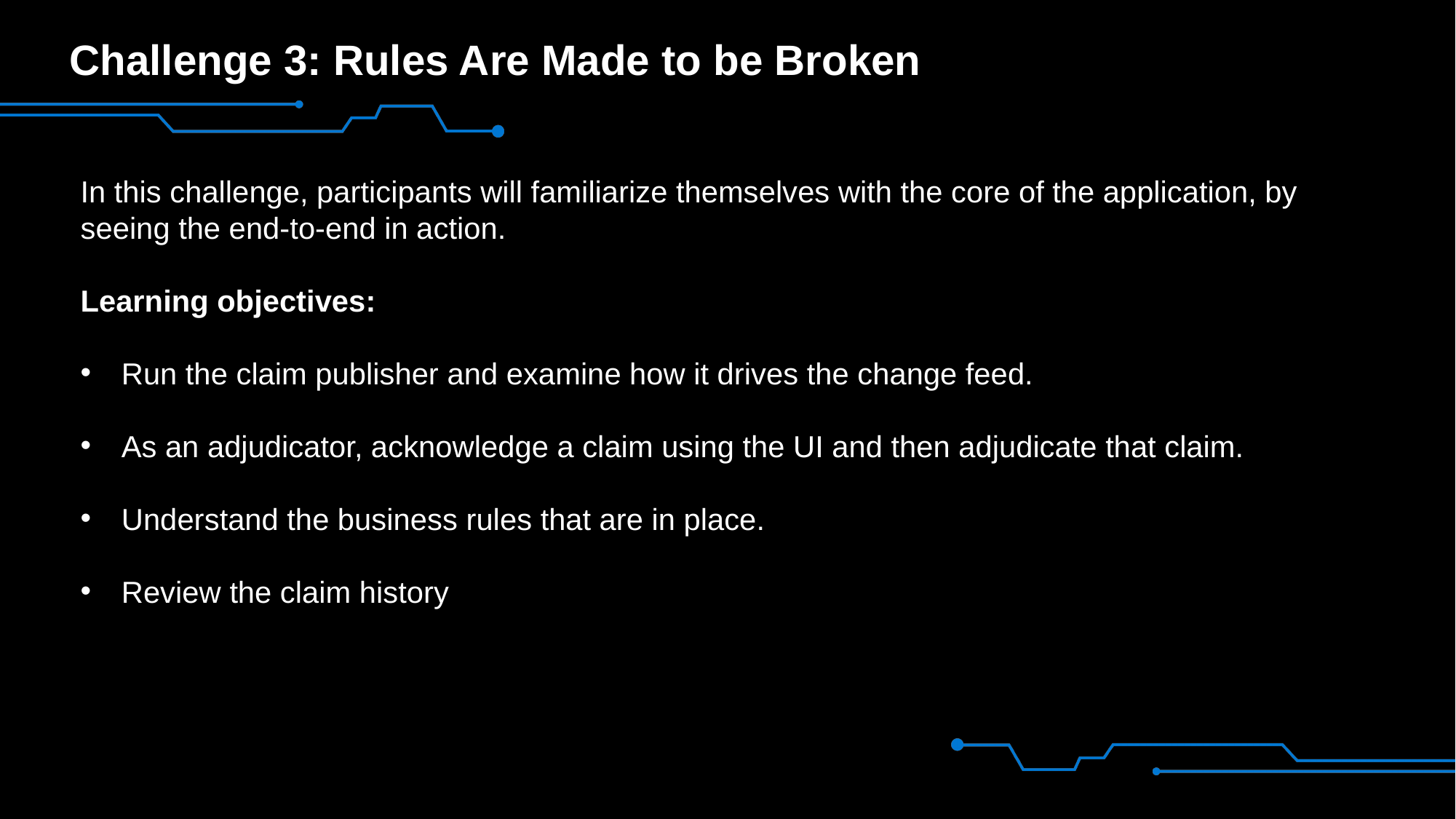

# Challenge 3: Rules Are Made to be Broken
In this challenge, participants will familiarize themselves with the core of the application, by seeing the end-to-end in action.

Learning objectives:

Run the claim publisher and examine how it drives the change feed.
As an adjudicator, acknowledge a claim using the UI and then adjudicate that claim.
Understand the business rules that are in place.
Review the claim history